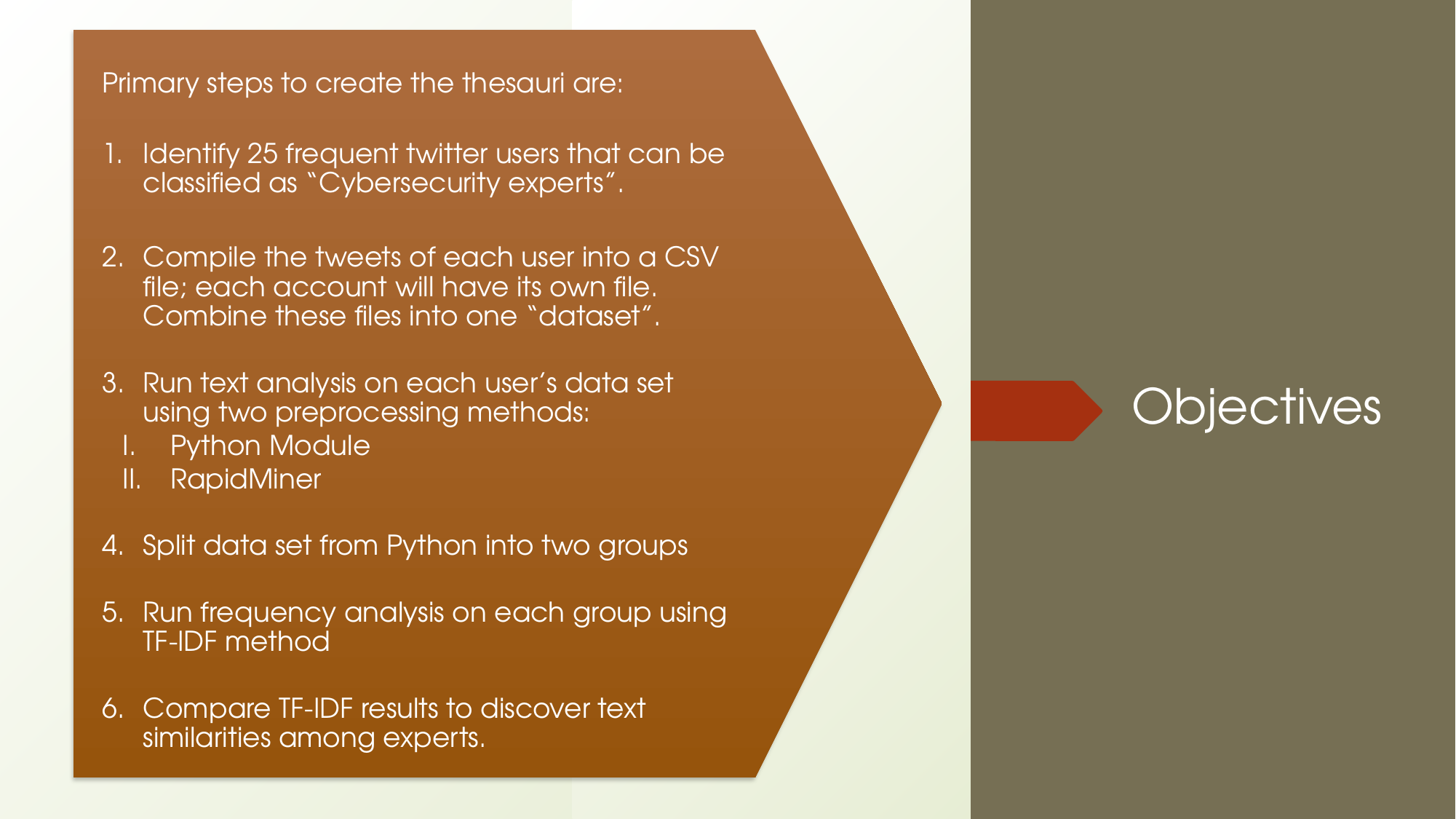

Primary steps to create the thesauri are:

Identify 25 frequent twitter users that can be classified as “Cybersecurity experts”.

Compile the tweets of each user into a CSV file; each account will have its own file. Combine these files into one “dataset”.

Run text analysis on each user’s data set using two preprocessing methods:
Python Module
RapidMiner

Split data set from Python into two groups

Run frequency analysis on each group using TF-IDF method

Compare TF-IDF results to discover text similarities among experts.
# Objectives